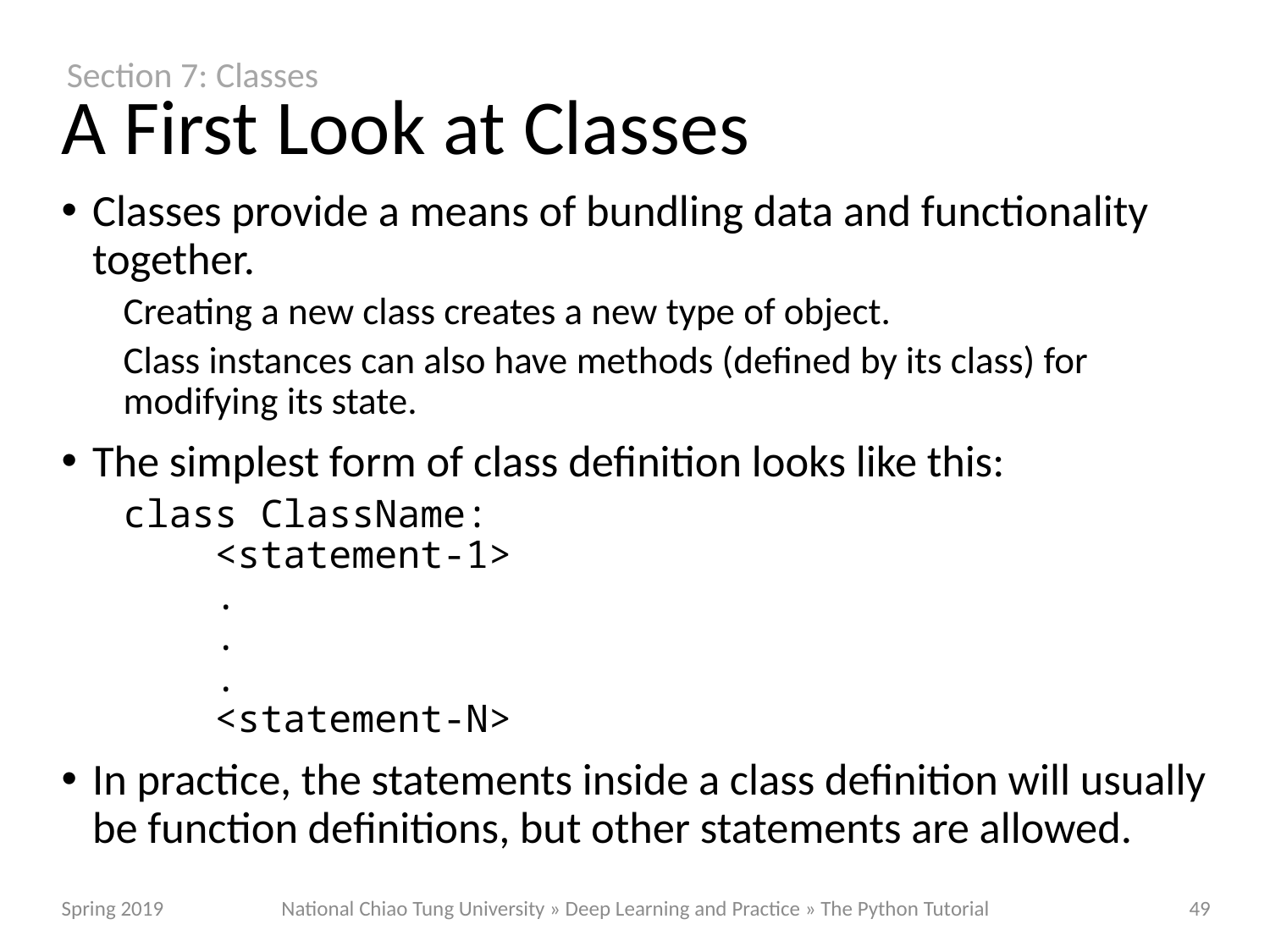

Section 7: Classes
# A First Look at Classes
Classes provide a means of bundling data and functionality together.
Creating a new class creates a new type of object.
Class instances can also have methods (defined by its class) for modifying its state.
The simplest form of class definition looks like this:
class ClassName:
    <statement-1>
    .
    .
    .
    <statement-N>
In practice, the statements inside a class definition will usually be function definitions, but other statements are allowed.

National Chiao Tung University » Deep Learning and Practice » The Python Tutorial
Spring 2019
49